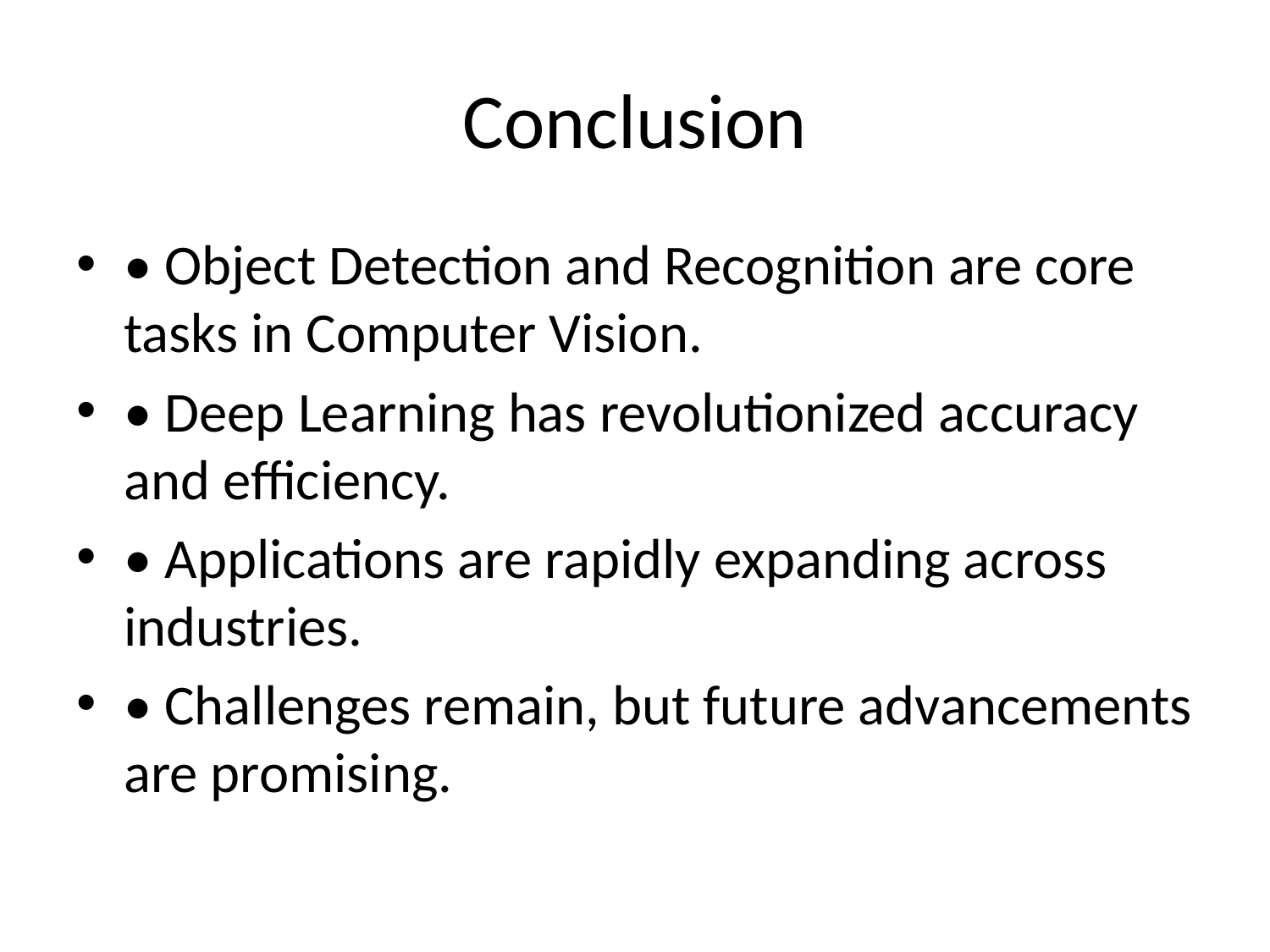

# Conclusion
• Object Detection and Recognition are core tasks in Computer Vision.
• Deep Learning has revolutionized accuracy and efficiency.
• Applications are rapidly expanding across industries.
• Challenges remain, but future advancements are promising.